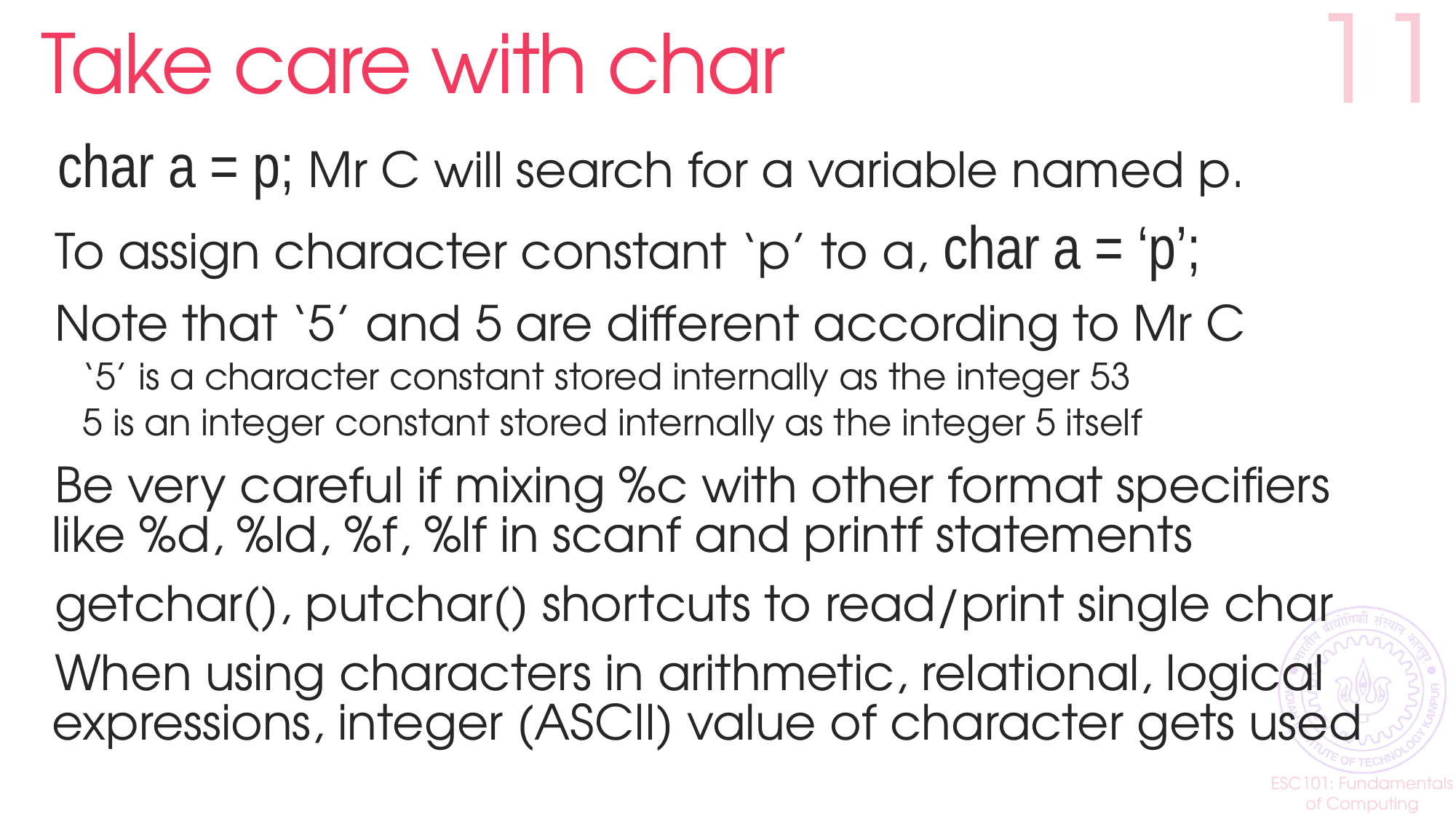

# Take care with char
11
char a = p; Mr C will search for a variable named p.
To assign character constant ‘p’ to a, char a = ‘p’;
Note that ‘5’ and 5 are different according to Mr C
‘5’ is a character constant stored internally as the integer 53
5 is an integer constant stored internally as the integer 5 itself
Be very careful if mixing %c with other format specifiers like %d, %ld, %f, %lf in scanf and printf statements
getchar(), putchar() shortcuts to read/print single char
When using characters in arithmetic, relational, logical expressions, integer (ASCII) value of character gets used